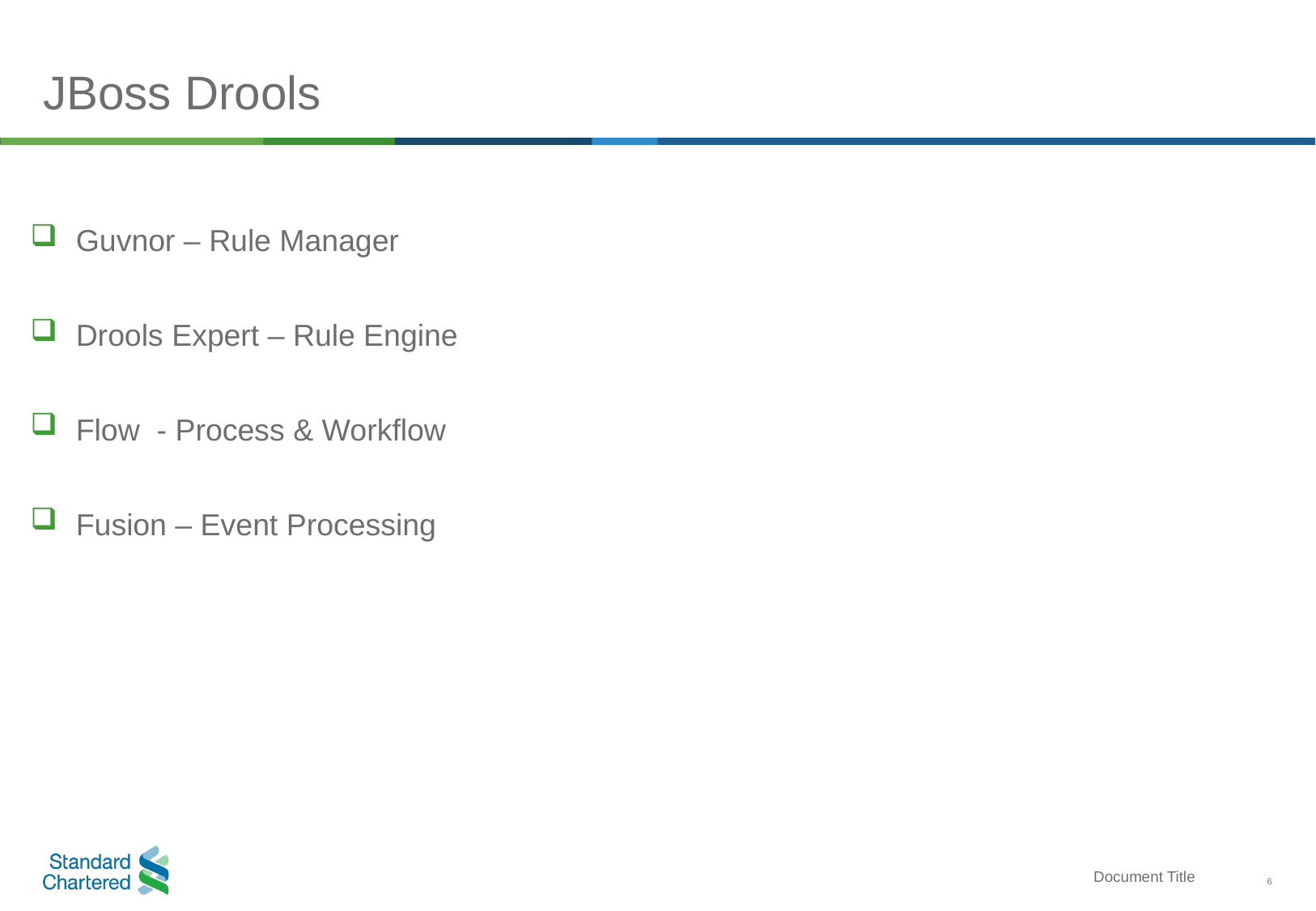

# JBoss Drools

Guvnor – Rule Manager

Drools Expert – Rule Engine

Flow  - Process & Workflow

Fusion – Event Processing